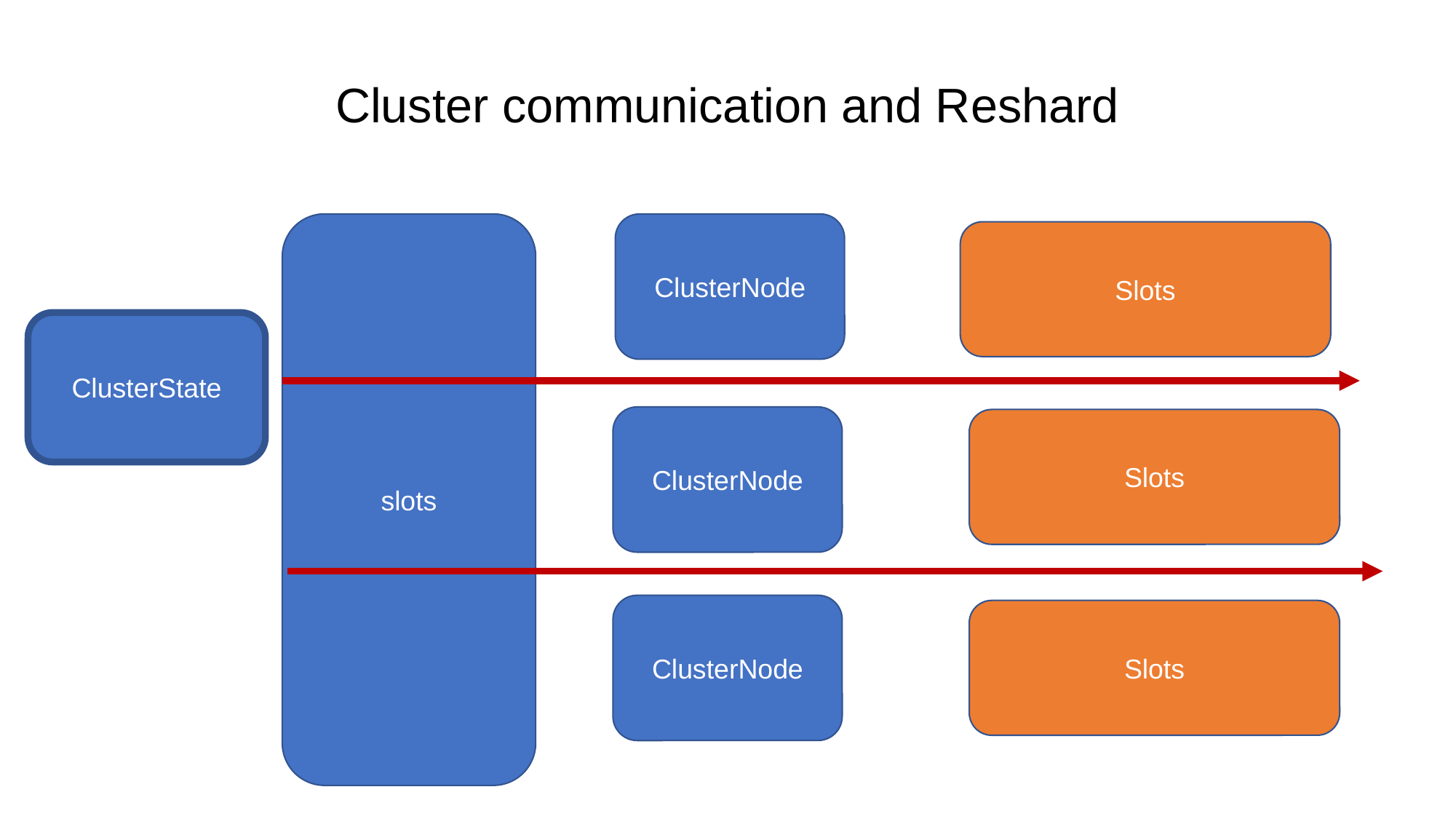

Cluster communication and Reshard
slots
ClusterNode
Slots
ClusterState
ClusterNode
Slots
ClusterNode
Slots